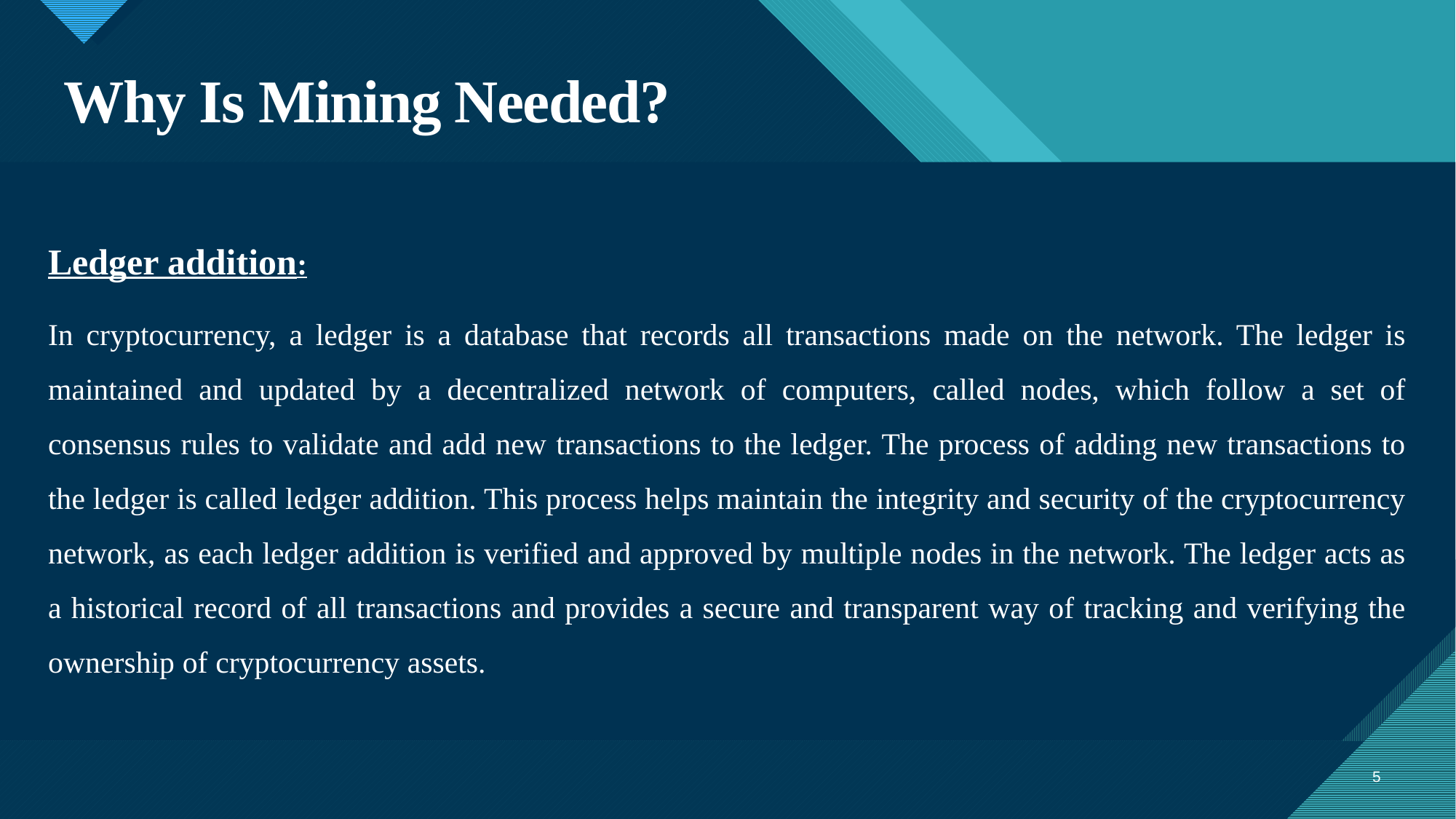

# Why Is Mining Needed?
Ledger addition:
In cryptocurrency, a ledger is a database that records all transactions made on the network. The ledger is maintained and updated by a decentralized network of computers, called nodes, which follow a set of consensus rules to validate and add new transactions to the ledger. The process of adding new transactions to the ledger is called ledger addition. This process helps maintain the integrity and security of the cryptocurrency network, as each ledger addition is verified and approved by multiple nodes in the network. The ledger acts as a historical record of all transactions and provides a secure and transparent way of tracking and verifying the ownership of cryptocurrency assets.
5